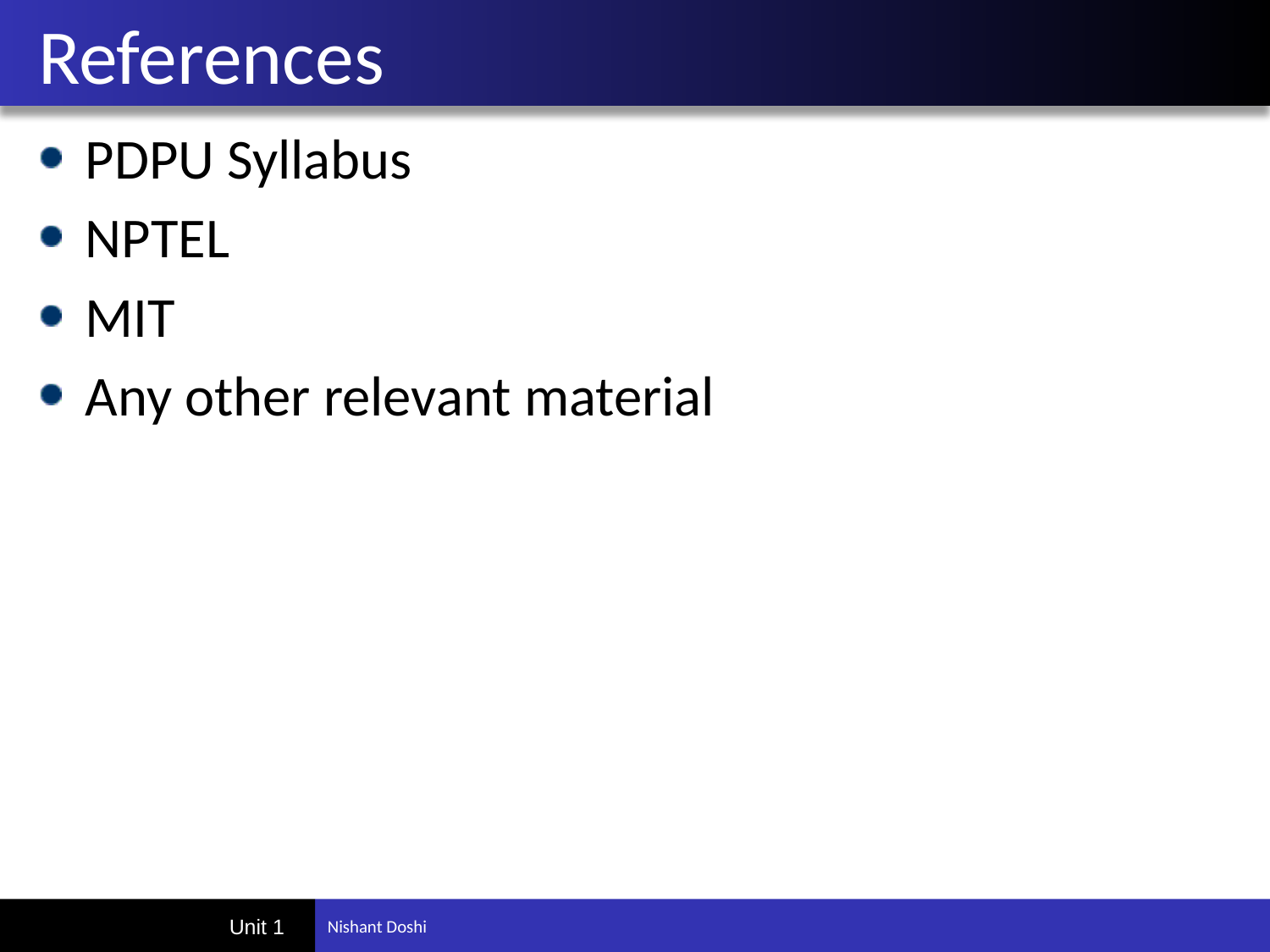

# References
PDPU Syllabus
NPTEL
MIT
Any other relevant material